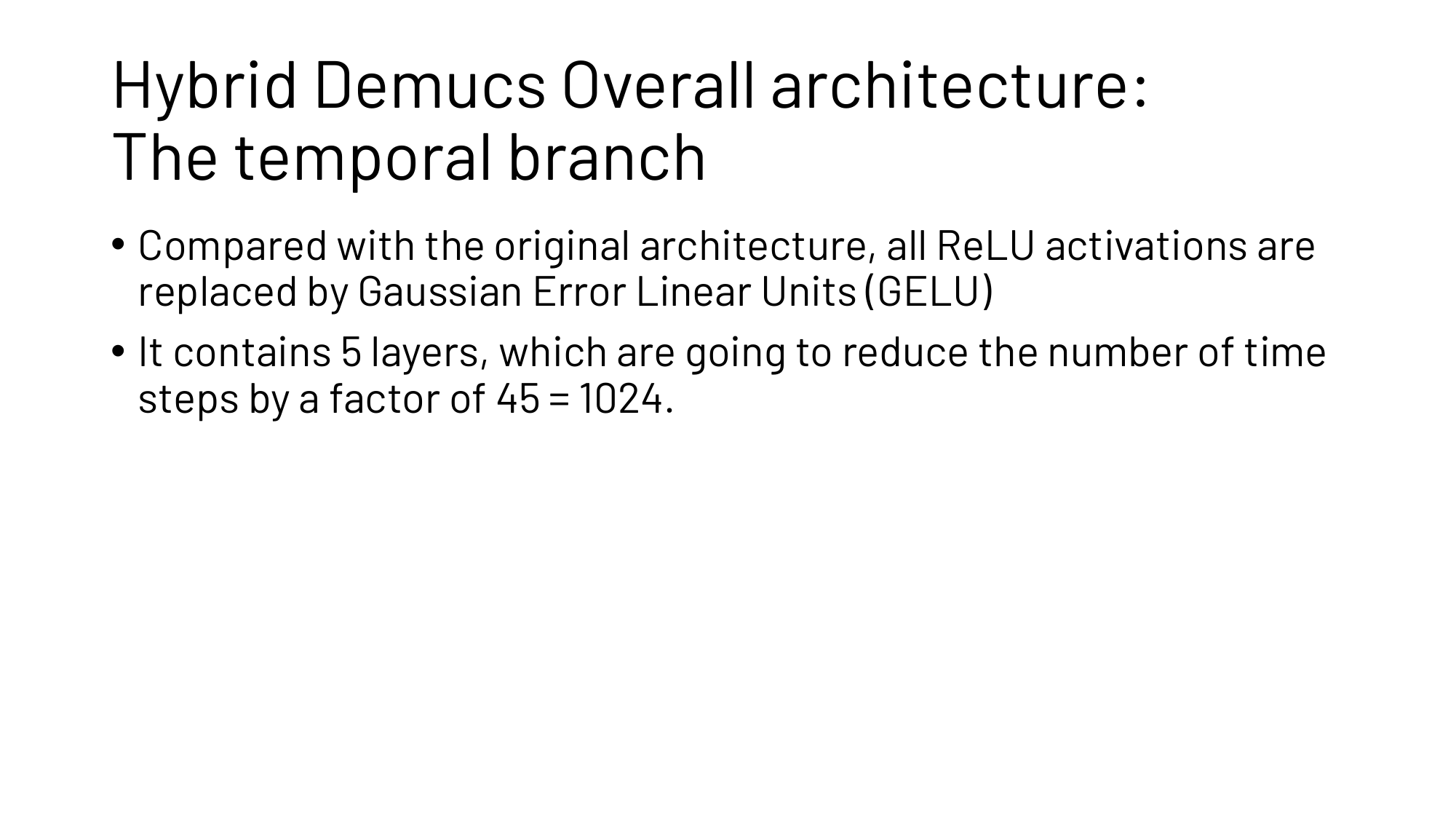

# Hybrid Demucs Overall architecture: The temporal branch
Compared with the original architecture, all ReLU activations are replaced by Gaussian Error Linear Units (GELU)
It contains 5 layers, which are going to reduce the number of time steps by a factor of 45 = 1024.